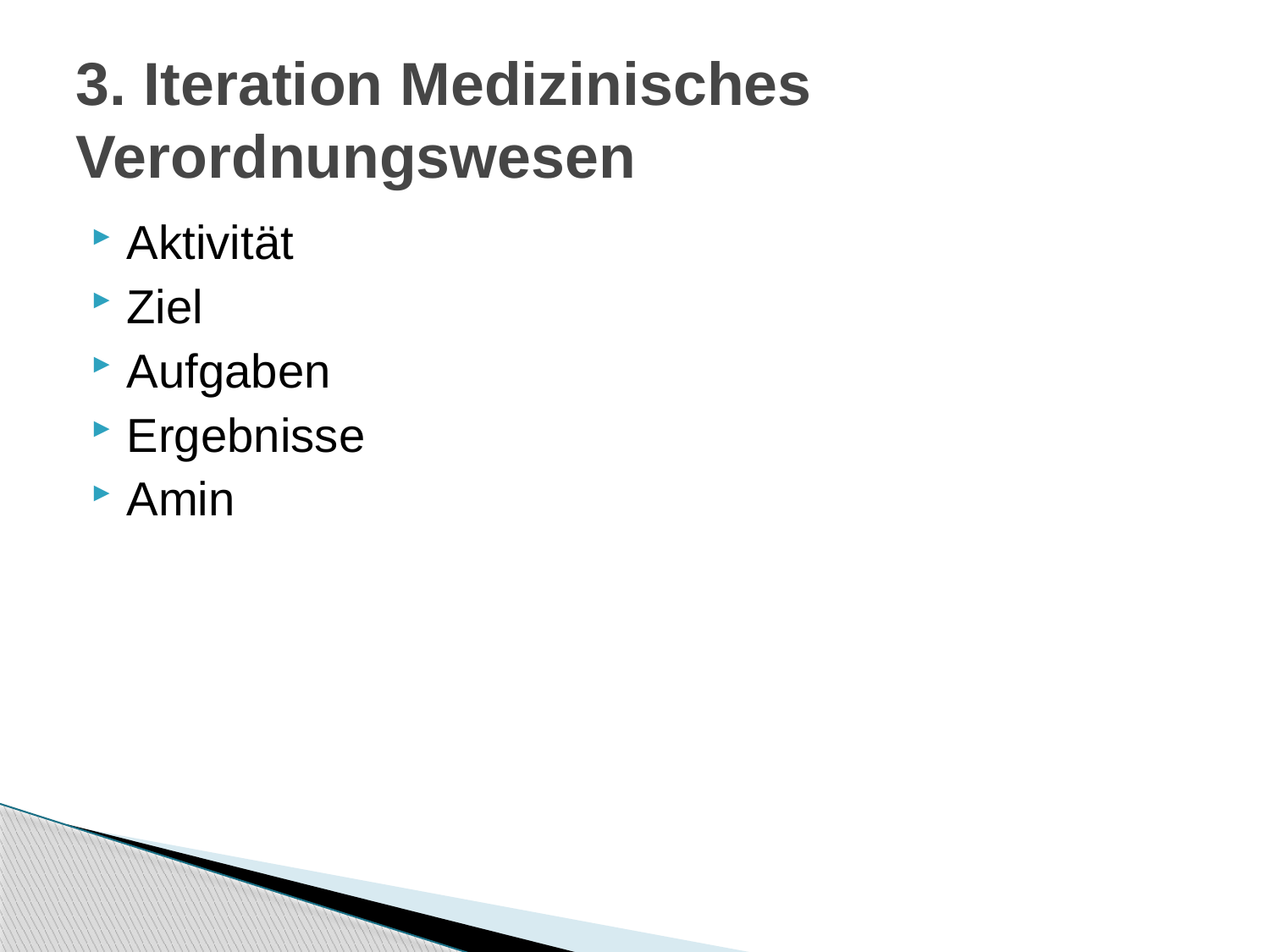

# 3. Iteration Medizinisches Verordnungswesen
Aktivität
Ziel
Aufgaben
Ergebnisse
Amin